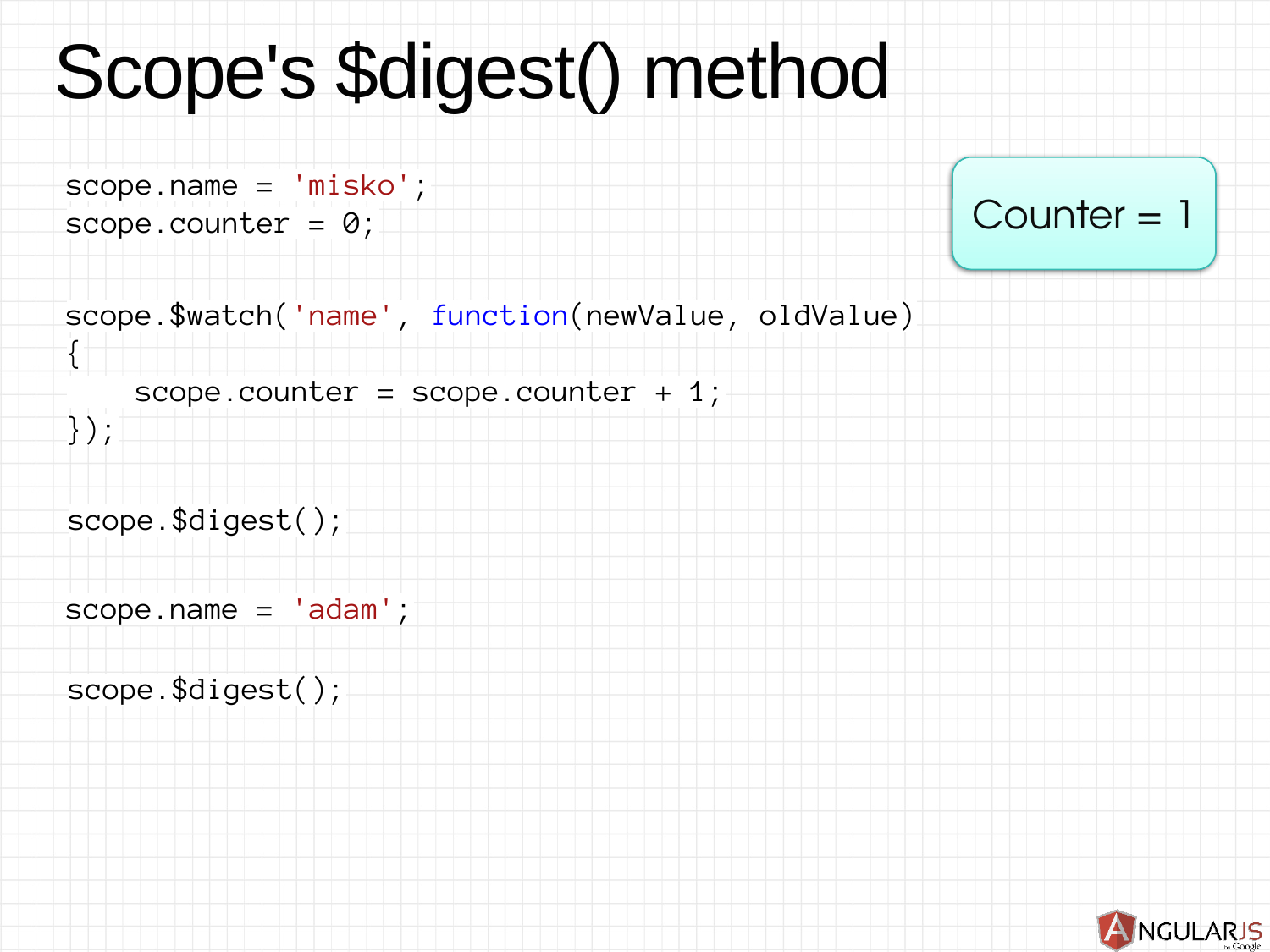

# Scope's $digest() method
scope.name = 'misko';
scope.counter = 0;
Counter = 0
Counter = 1
scope.$watch('name', function(newValue, oldValue) {
    scope.counter = scope.counter + 1;
});
scope.$digest();
scope.name = 'adam';
scope.$digest();